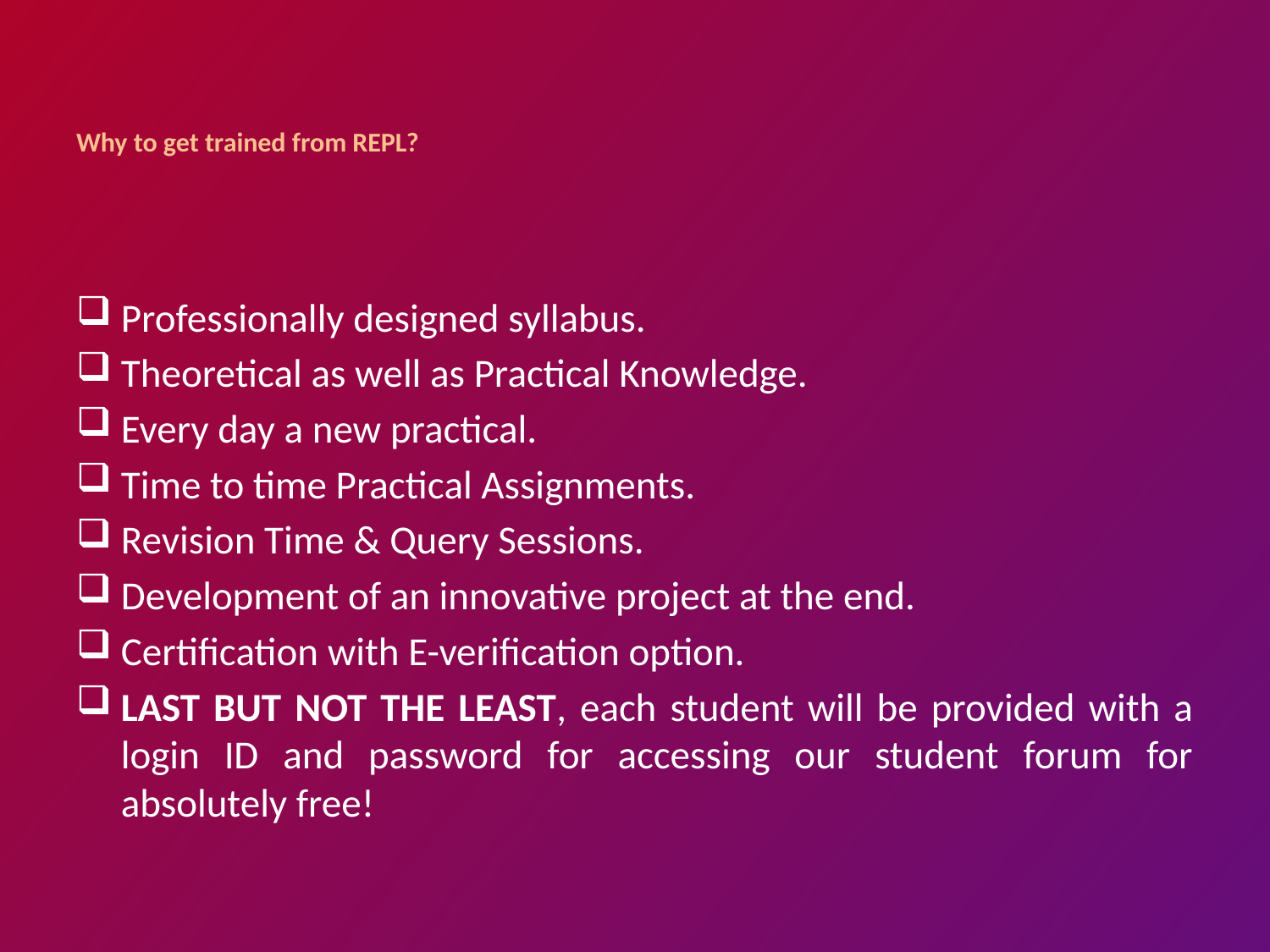

# Why to get trained from REPL?
Professionally designed syllabus.
Theoretical as well as Practical Knowledge.
Every day a new practical.
Time to time Practical Assignments.
Revision Time & Query Sessions.
Development of an innovative project at the end.
Certification with E-verification option.
LAST BUT NOT THE LEAST, each student will be provided with a login ID and password for accessing our student forum for absolutely free!